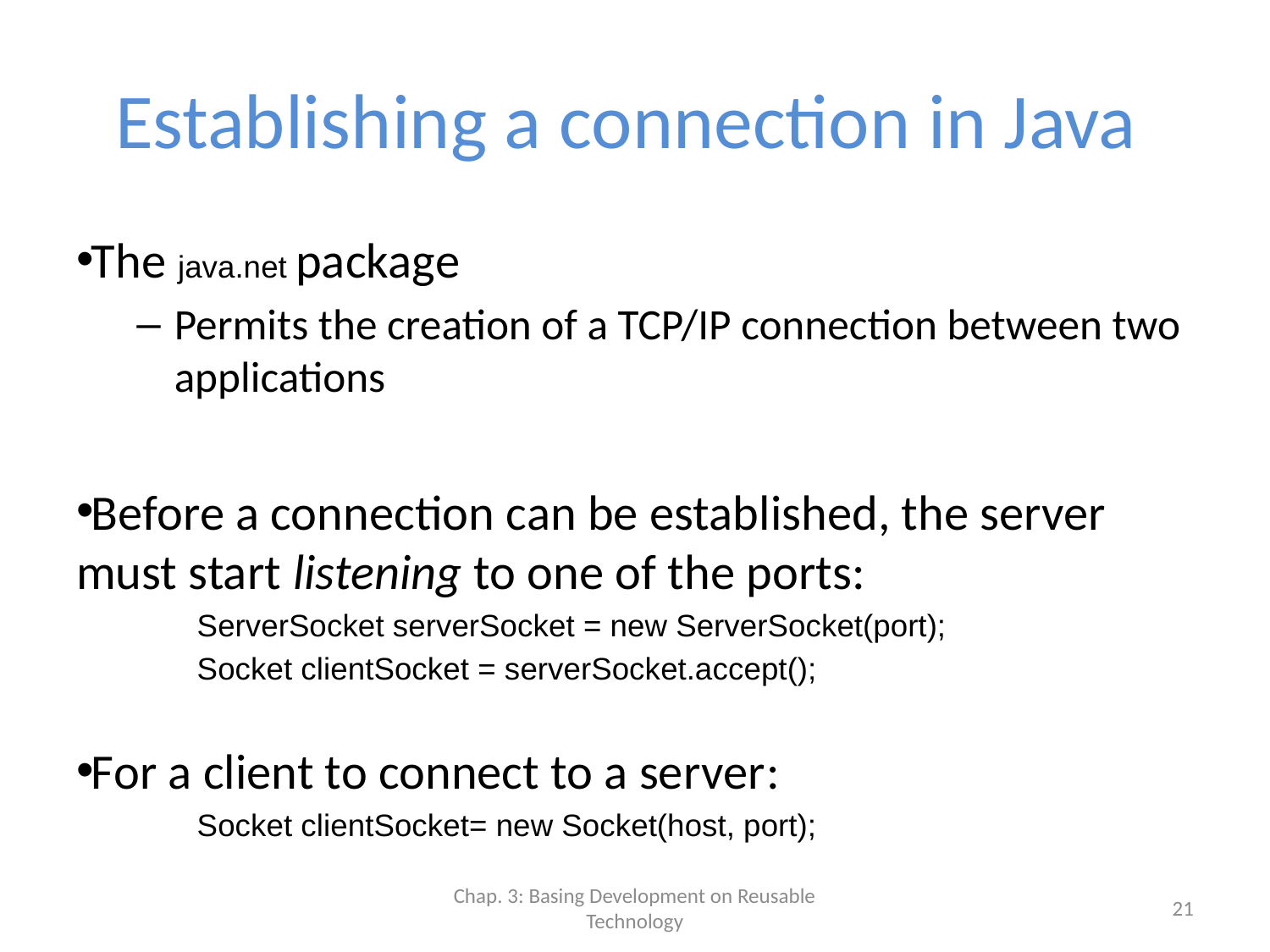

# Establishing a connection in Java
The java.net package
Permits the creation of a TCP/IP connection between two applications

Before a connection can be established, the server must start listening to one of the ports:
ServerSocket serverSocket = new ServerSocket(port);
Socket clientSocket = serverSocket.accept();

For a client to connect to a server:
Socket clientSocket= new Socket(host, port);
Chap. 3: Basing Development on Reusable Technology
21